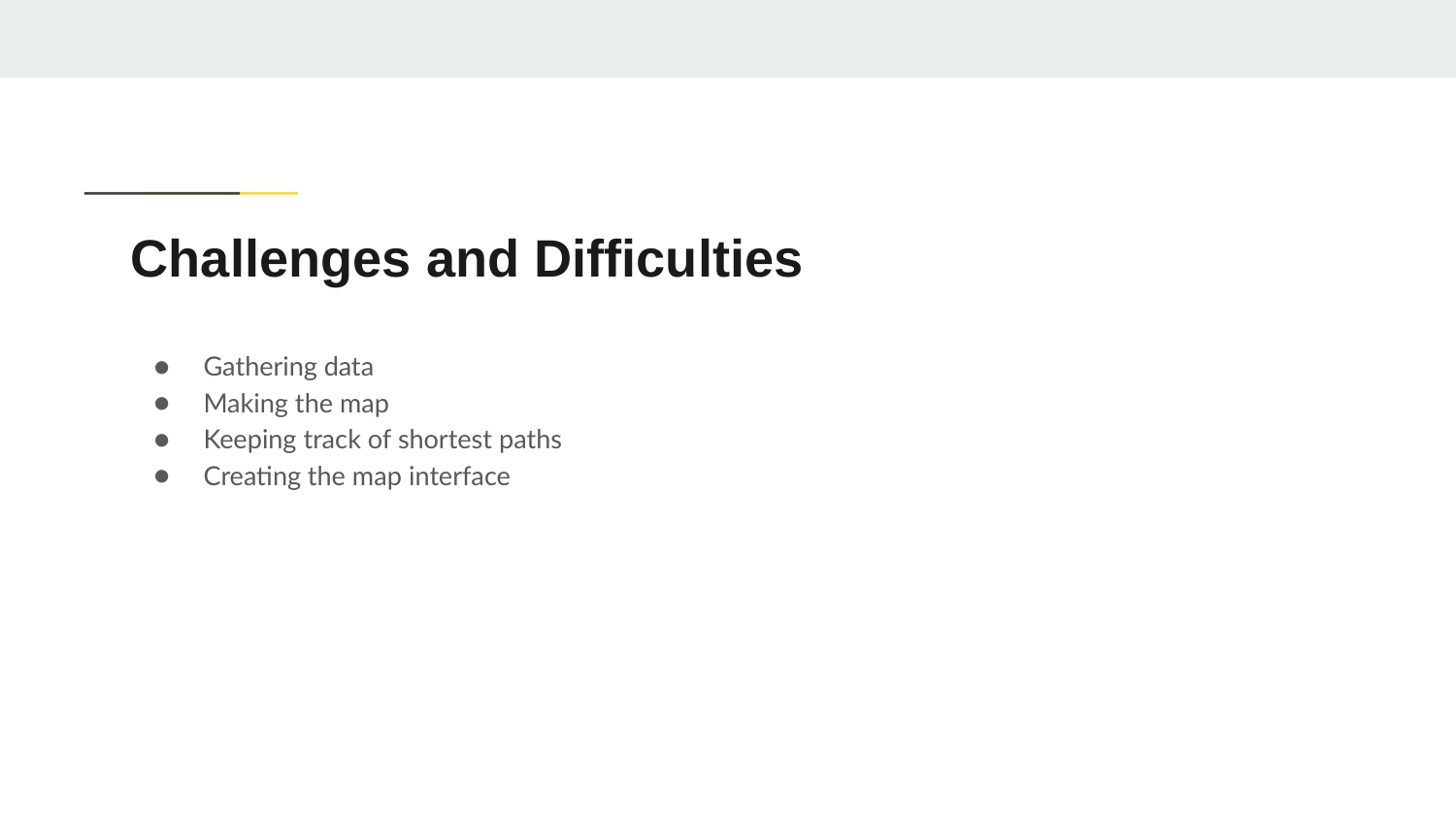

# Challenges and Difficulties
Gathering data
Making the map
Keeping track of shortest paths
Creating the map interface